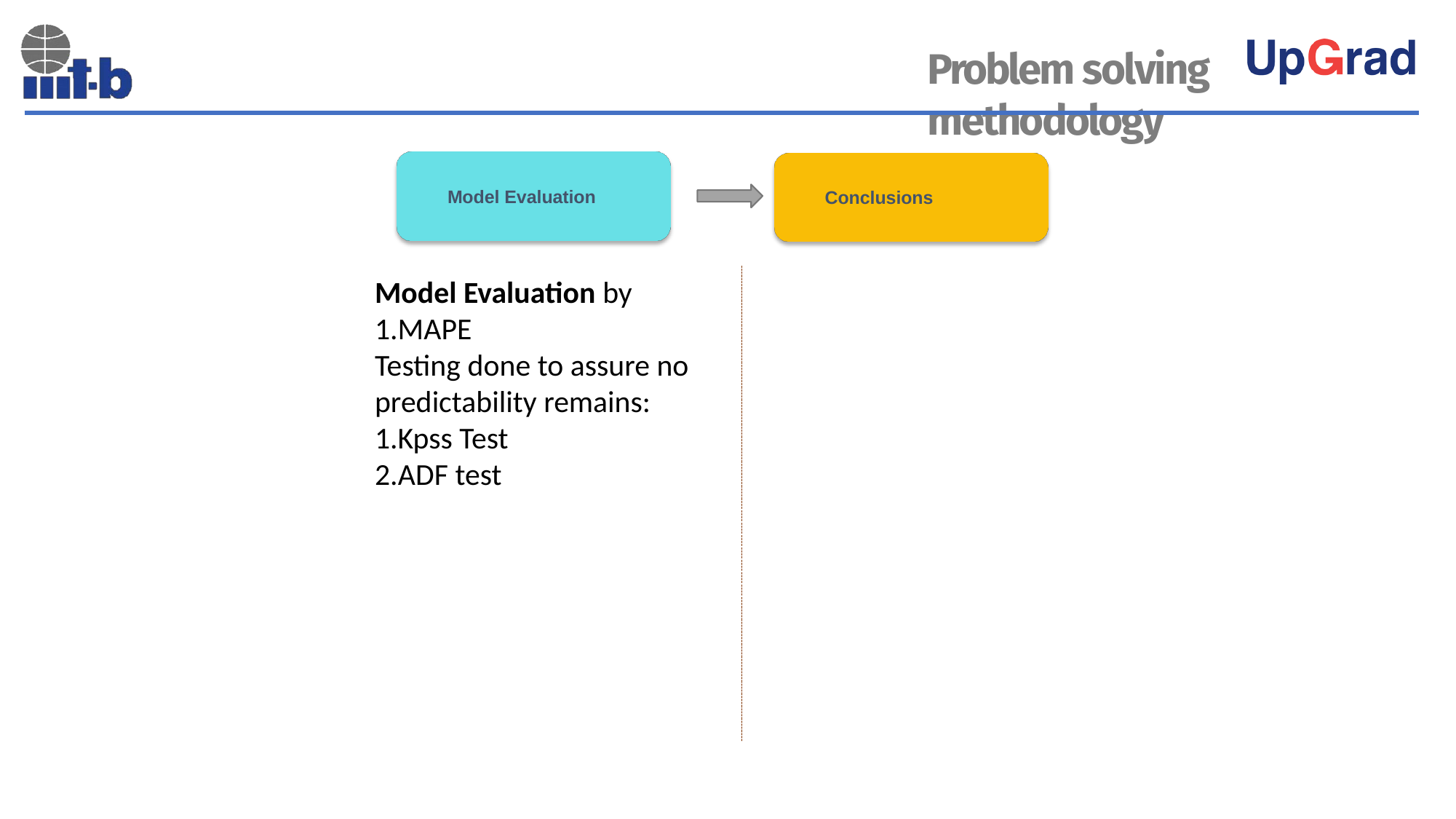

Problem solving methodology

Model Evaluation

Conclusions

Model Evaluation by
1.MAPE
Testing done to assure no predictability remains:
1.Kpss Test
2.ADF test